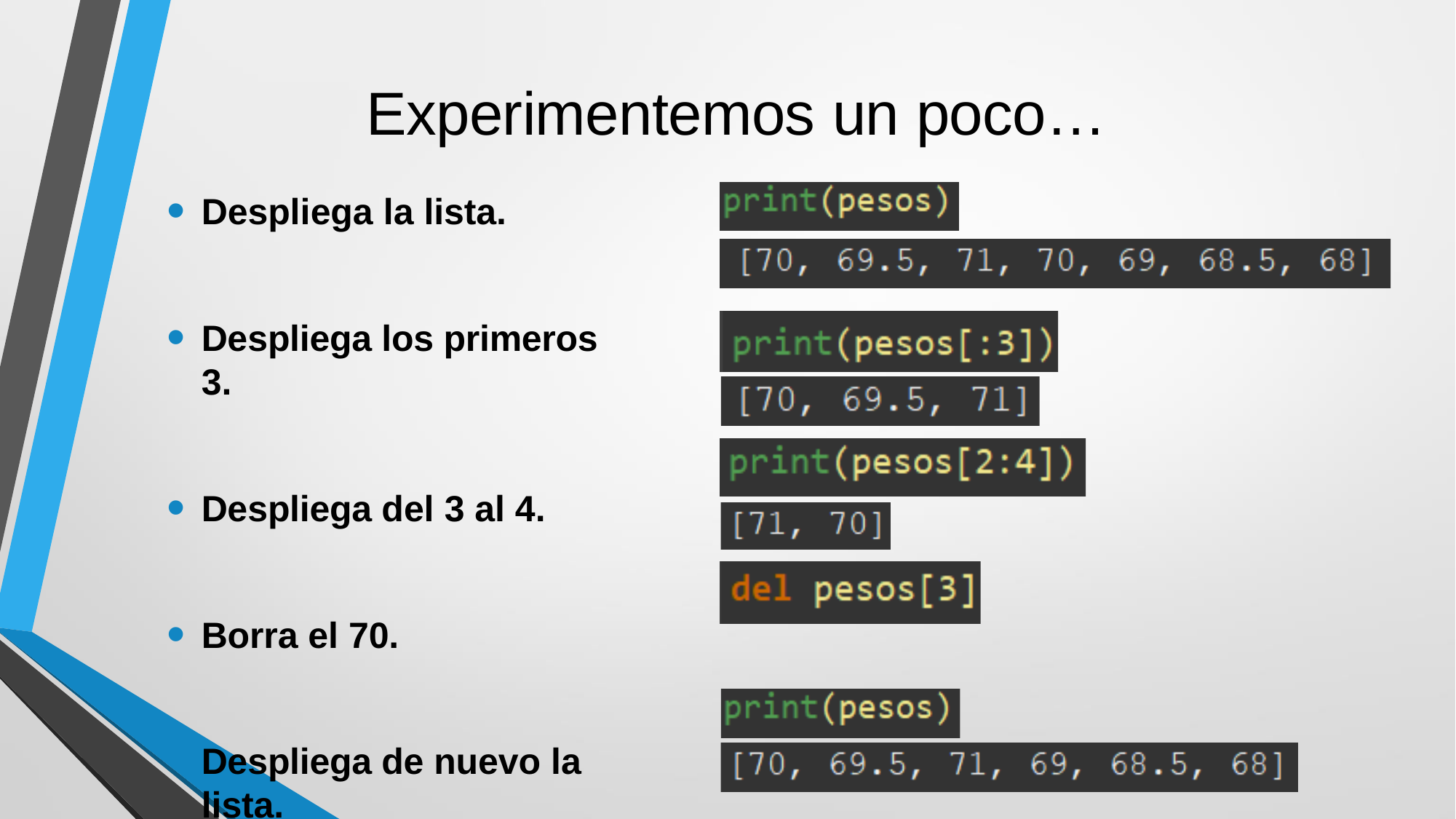

# Experimentemos un poco…

Despliega la lista.

Despliega los primeros 3.

Despliega del 3 al 4.

Borra el 70.

Despliega de nuevo la lista.